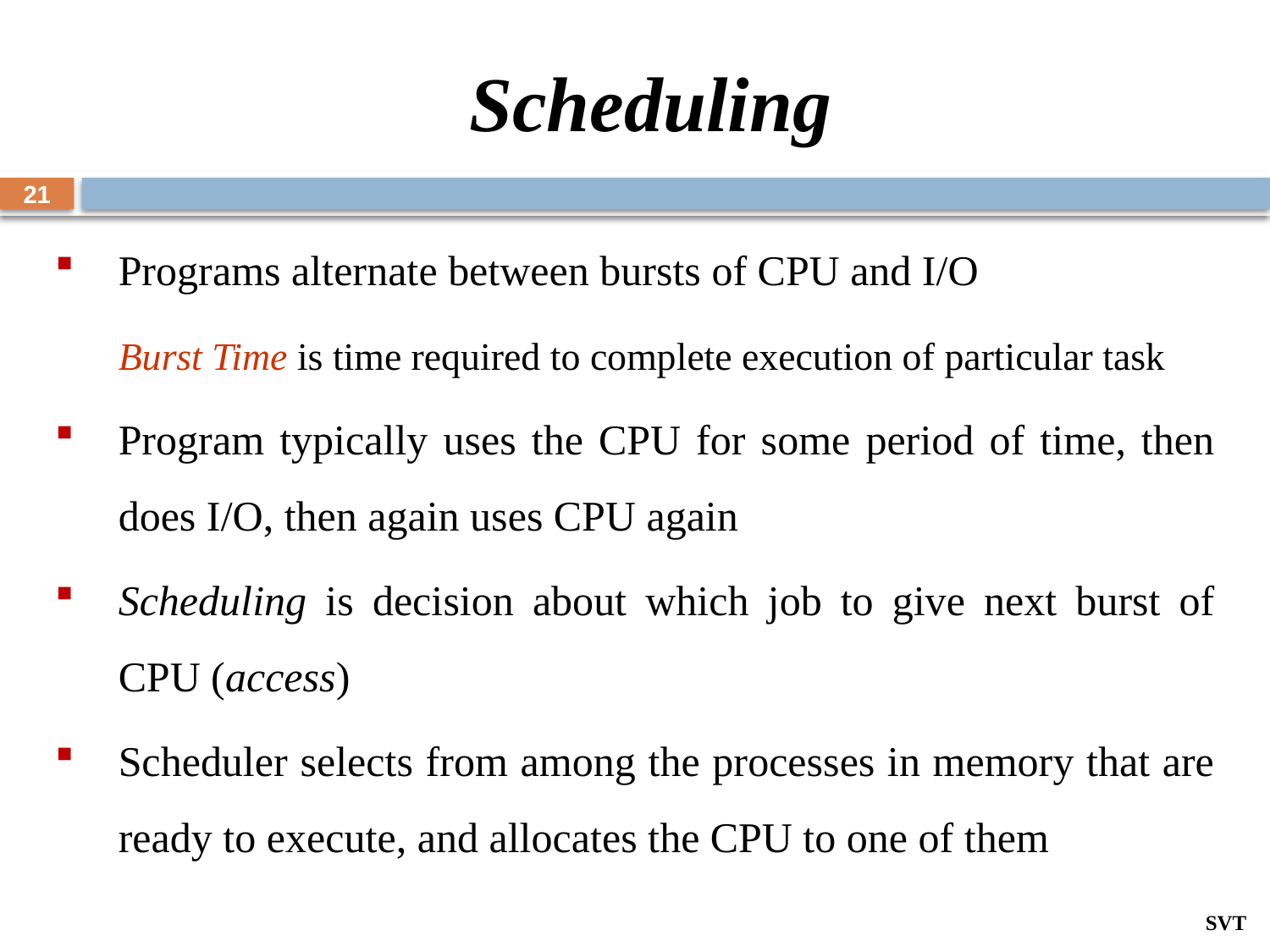

# Scheduling
21
Programs alternate between bursts of CPU and I/O
      Burst Time is time required to complete execution of particular task
Program typically uses the CPU for some period of time, then does I/O, then again uses CPU again
Scheduling is decision about which job to give next burst of CPU (access)
Scheduler selects from among the processes in memory that are ready to execute, and allocates the CPU to one of them
SVT